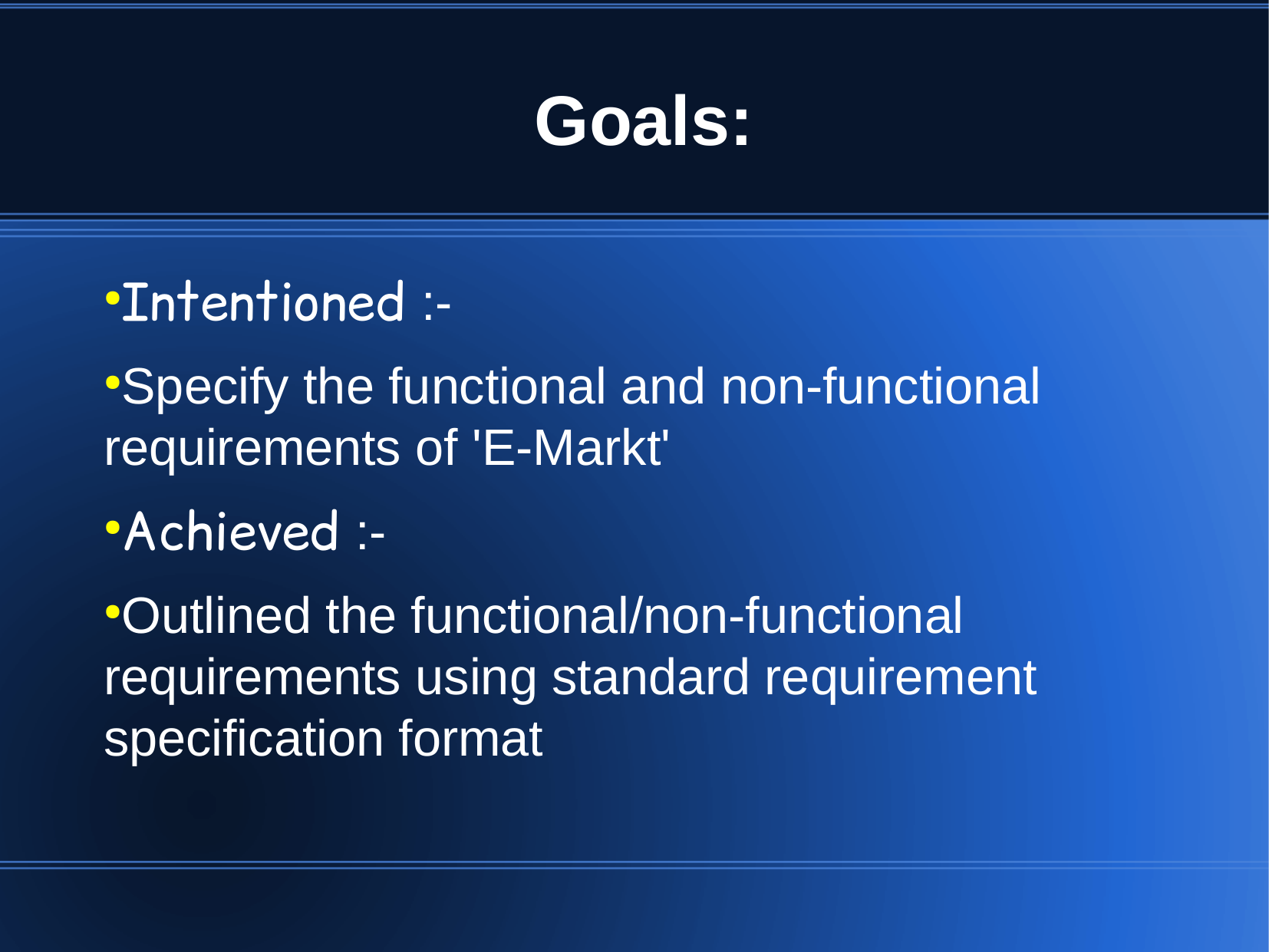

Goals:
Intentioned :-
Specify the functional and non-functional requirements of 'E-Markt'
Achieved :-
Outlined the functional/non-functional requirements using standard requirement specification format